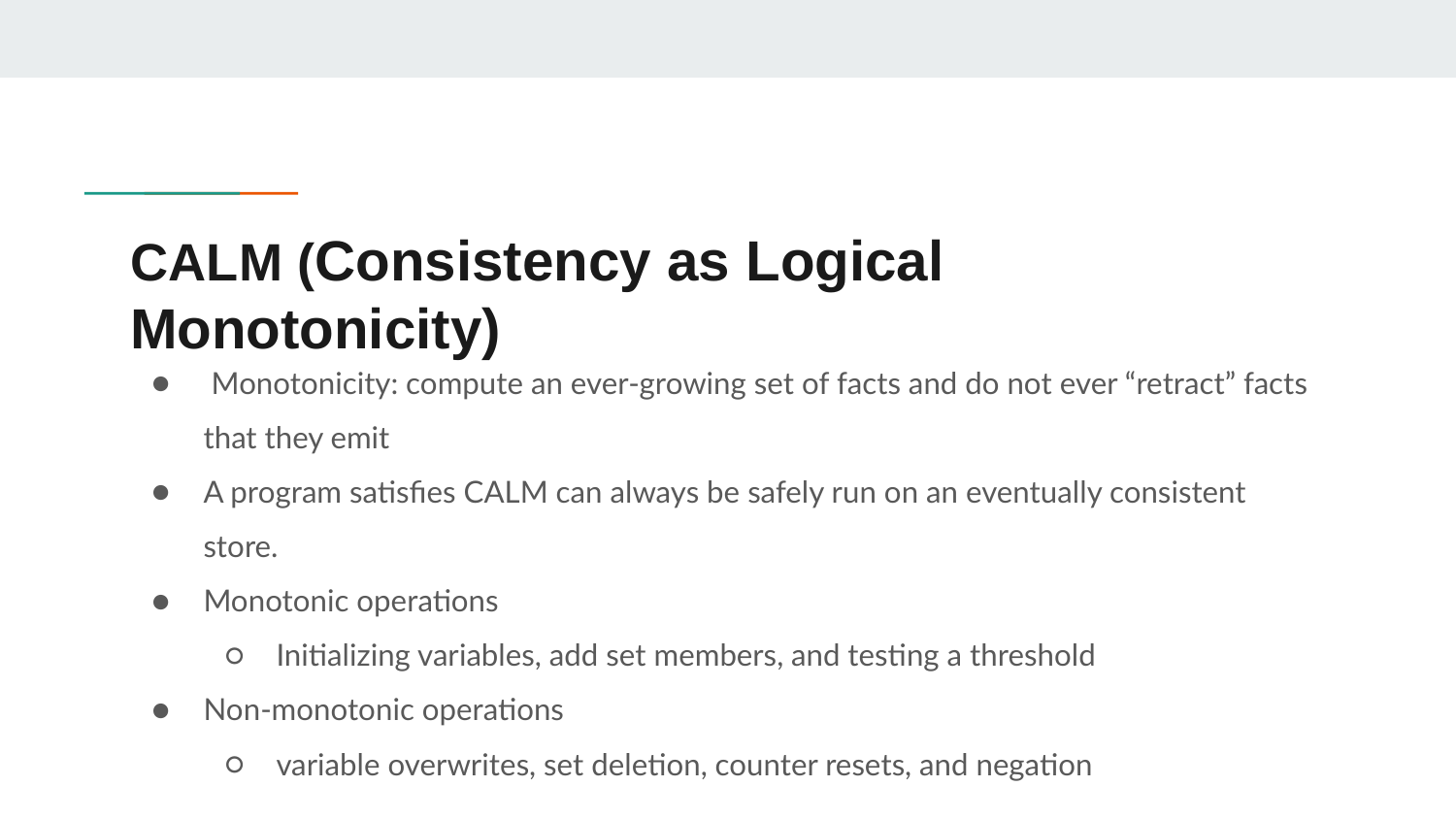

# CALM (Consistency as Logical Monotonicity)
 Monotonicity: compute an ever-growing set of facts and do not ever “retract” facts that they emit
A program satisfies CALM can always be safely run on an eventually consistent store.
Monotonic operations
Initializing variables, add set members, and testing a threshold
Non-monotonic operations
variable overwrites, set deletion, counter resets, and negation